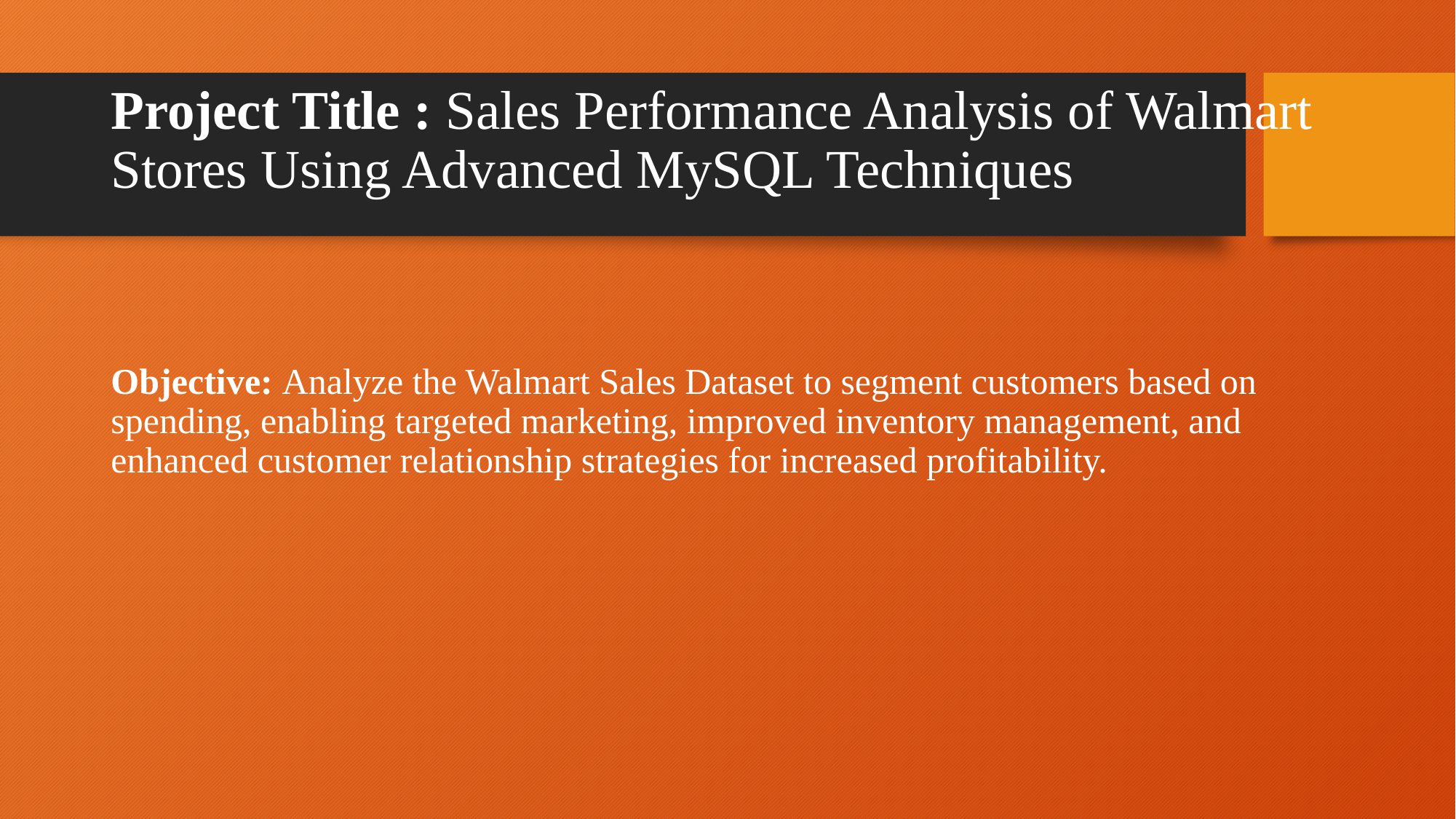

# Project Title : Sales Performance Analysis of Walmart Stores Using Advanced MySQL Techniques
Objective: Analyze the Walmart Sales Dataset to segment customers based on spending, enabling targeted marketing, improved inventory management, and enhanced customer relationship strategies for increased profitability.